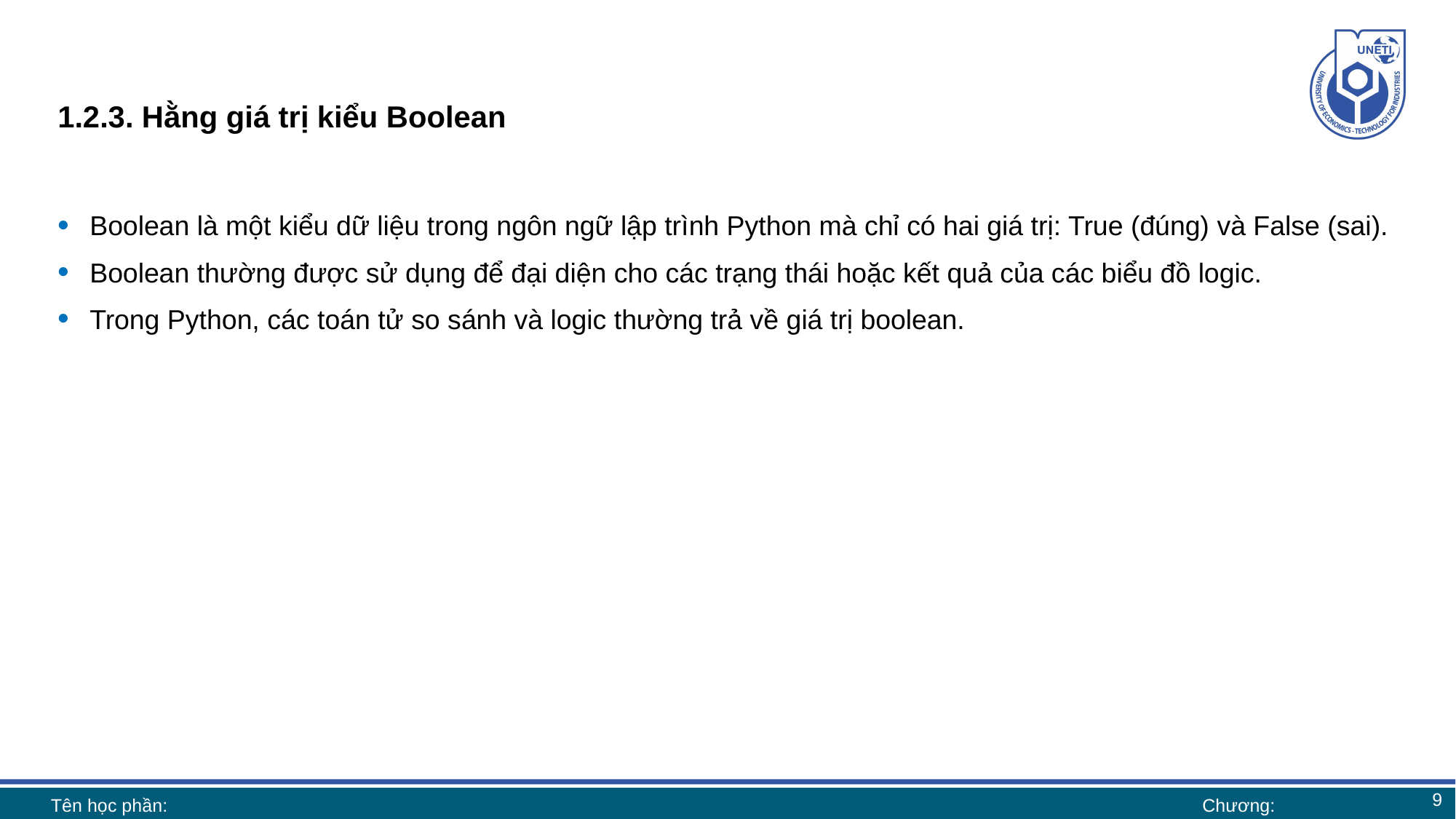

# 1.2.3. Hằng giá trị kiểu Boolean
Boolean là một kiểu dữ liệu trong ngôn ngữ lập trình Python mà chỉ có hai giá trị: True (đúng) và False (sai).
Boolean thường được sử dụng để đại diện cho các trạng thái hoặc kết quả của các biểu đồ logic.
Trong Python, các toán tử so sánh và logic thường trả về giá trị boolean.
9
Tên học phần:
Chương: